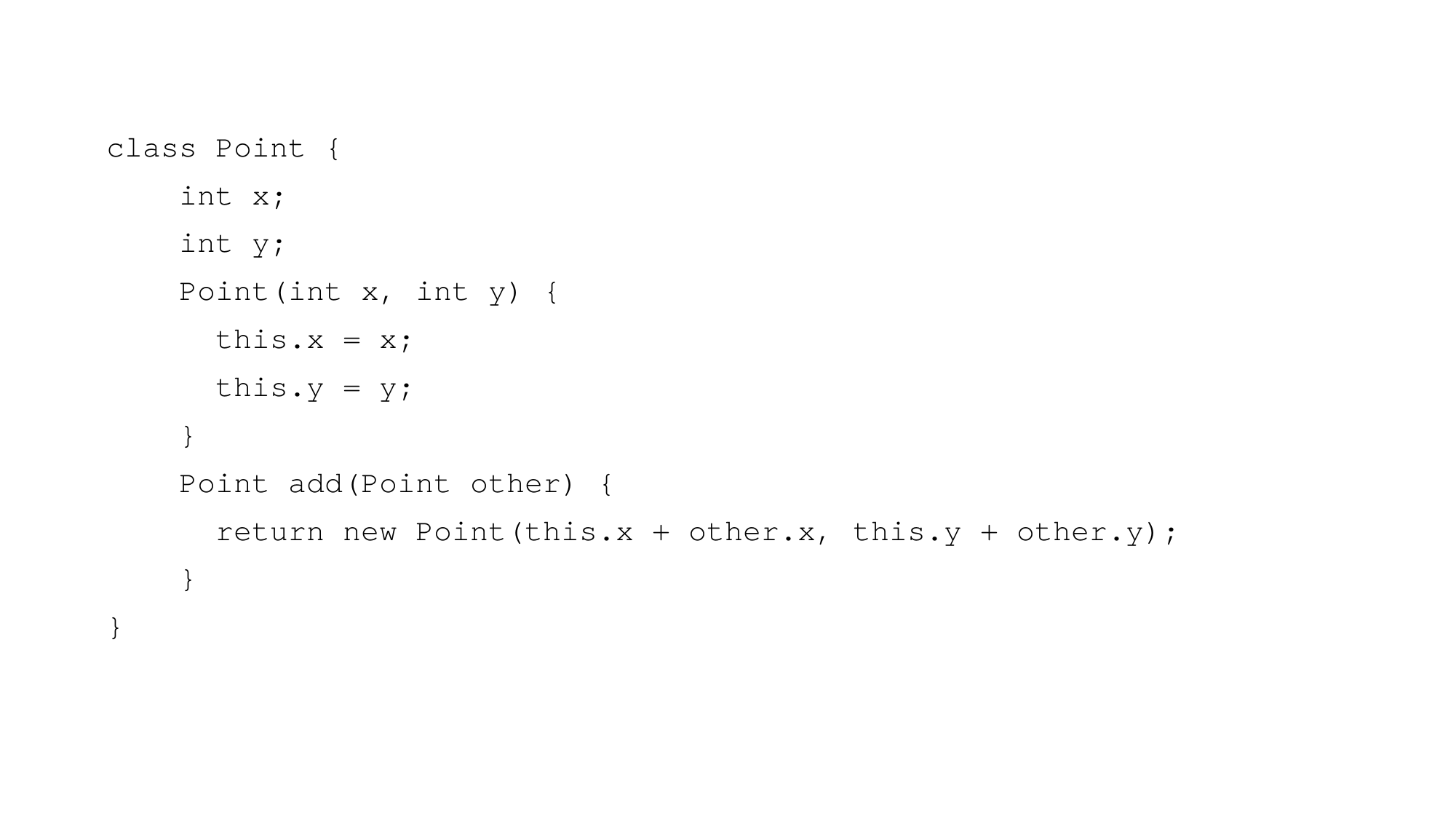

class Point {
    int x;
    int y;
    Point(int x, int y) {
      this.x = x;
      this.y = y;
    }
    Point add(Point other) {
      return new Point(this.x + other.x, this.y + other.y);
    }
}